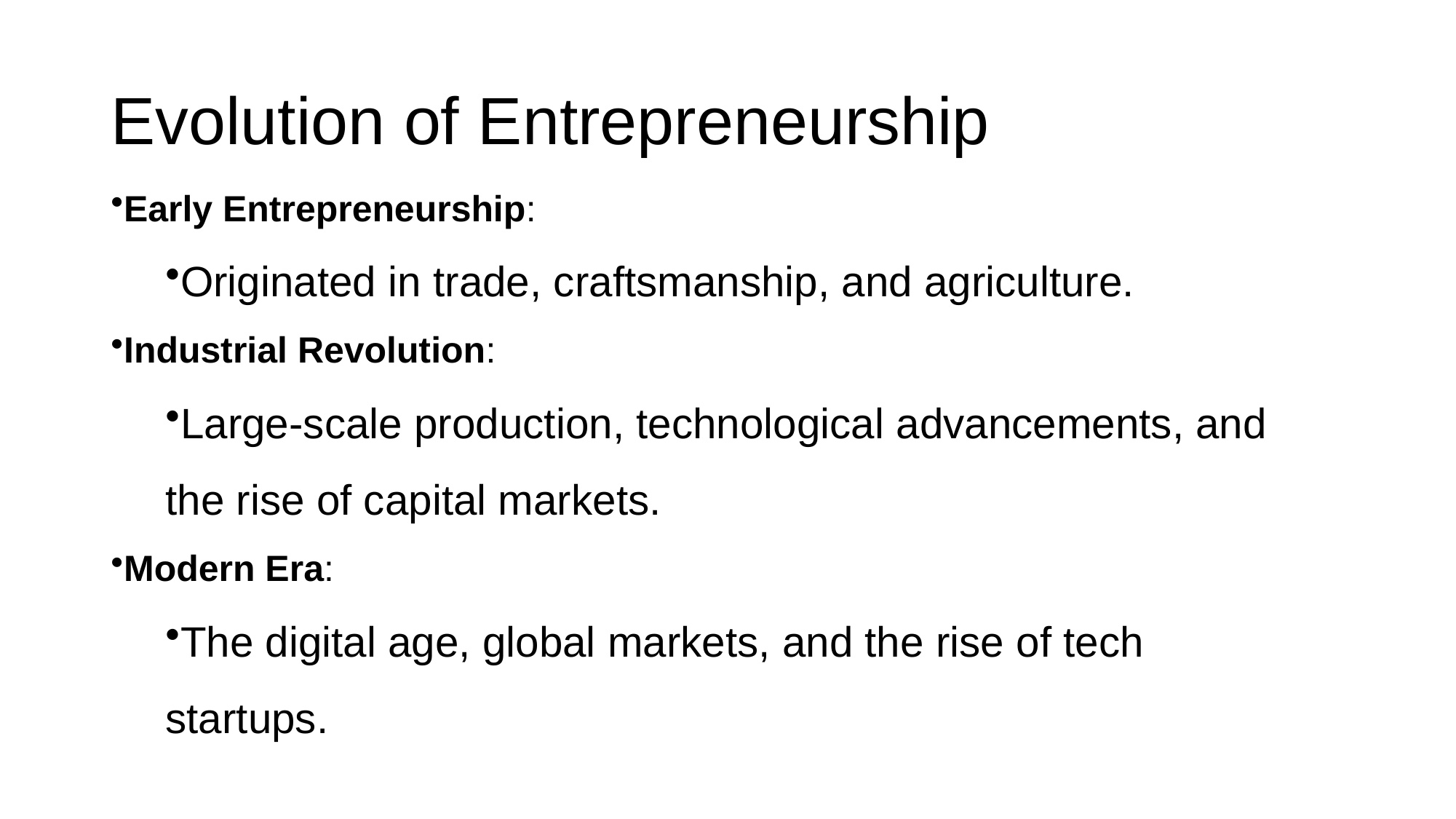

# Evolution of Entrepreneurship
Early Entrepreneurship:
Originated in trade, craftsmanship, and agriculture.
Industrial Revolution:
Large-scale production, technological advancements, and the rise of capital markets.
Modern Era:
The digital age, global markets, and the rise of tech startups.